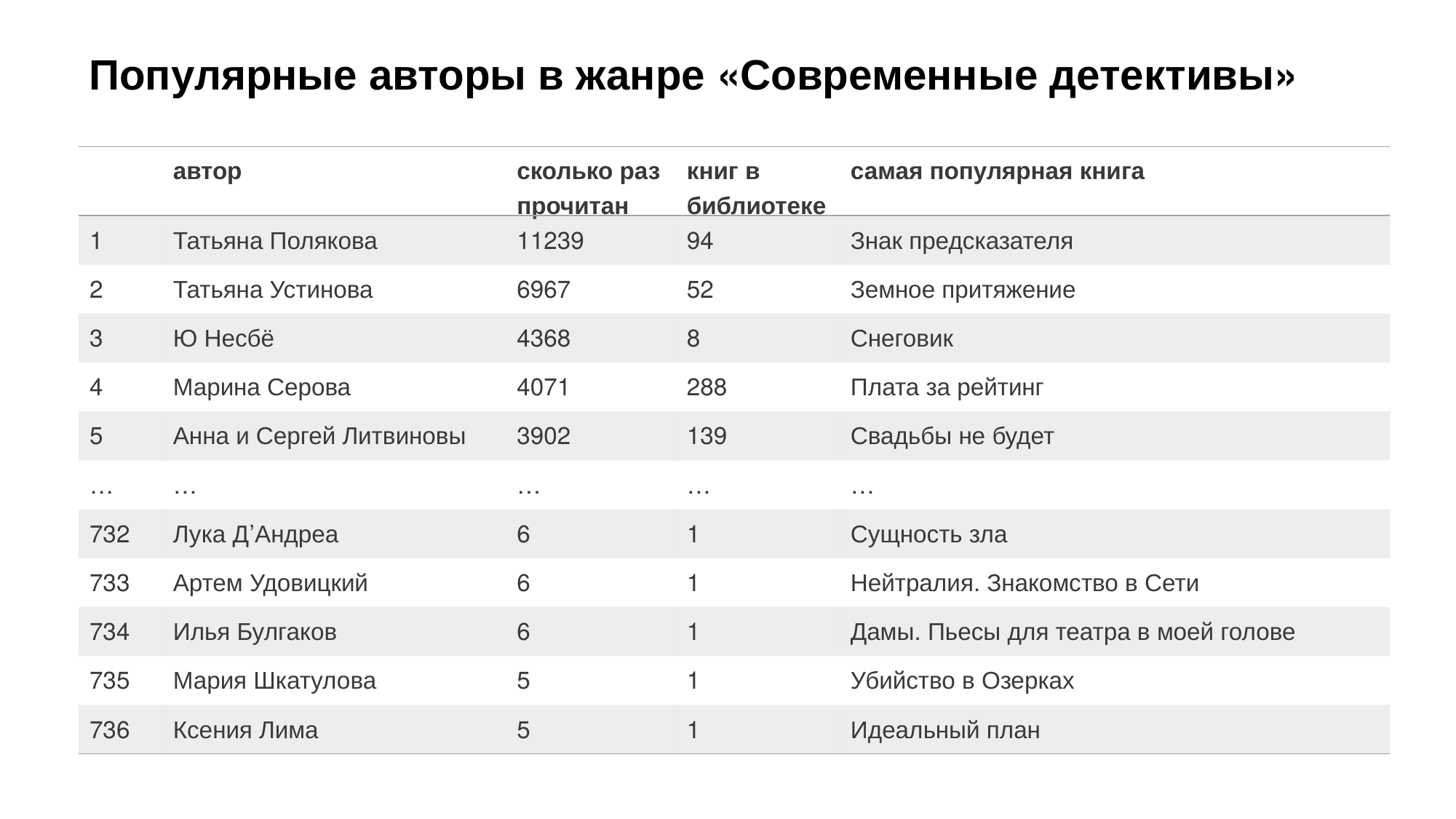

Популярные авторы в жанре «Современные детективы»
|  | автор | сколько раз прочитан | книг в библиотеке | самая популярная книга |
| --- | --- | --- | --- | --- |
| 1 | Татьяна Полякова | 11239 | 94 | Знак предсказателя |
| 2 | Татьяна Устинова | 6967 | 52 | Земное притяжение |
| 3 | Ю Несбё | 4368 | 8 | Снеговик |
| 4 | Марина Серова | 4071 | 288 | Плата за рейтинг |
| 5 | Анна и Сергей Литвиновы | 3902 | 139 | Свадьбы не будет |
| … | … | … | … | … |
| 732 | Лука Д’Андреа | 6 | 1 | Сущность зла |
| 733 | Артем Удовицкий | 6 | 1 | Нейтралия. Знакомство в Сети |
| 734 | Илья Булгаков | 6 | 1 | Дамы. Пьесы для театра в моей голове |
| 735 | Мария Шкатулова | 5 | 1 | Убийство в Озерках |
| 736 | Ксения Лима | 5 | 1 | Идеальный план |